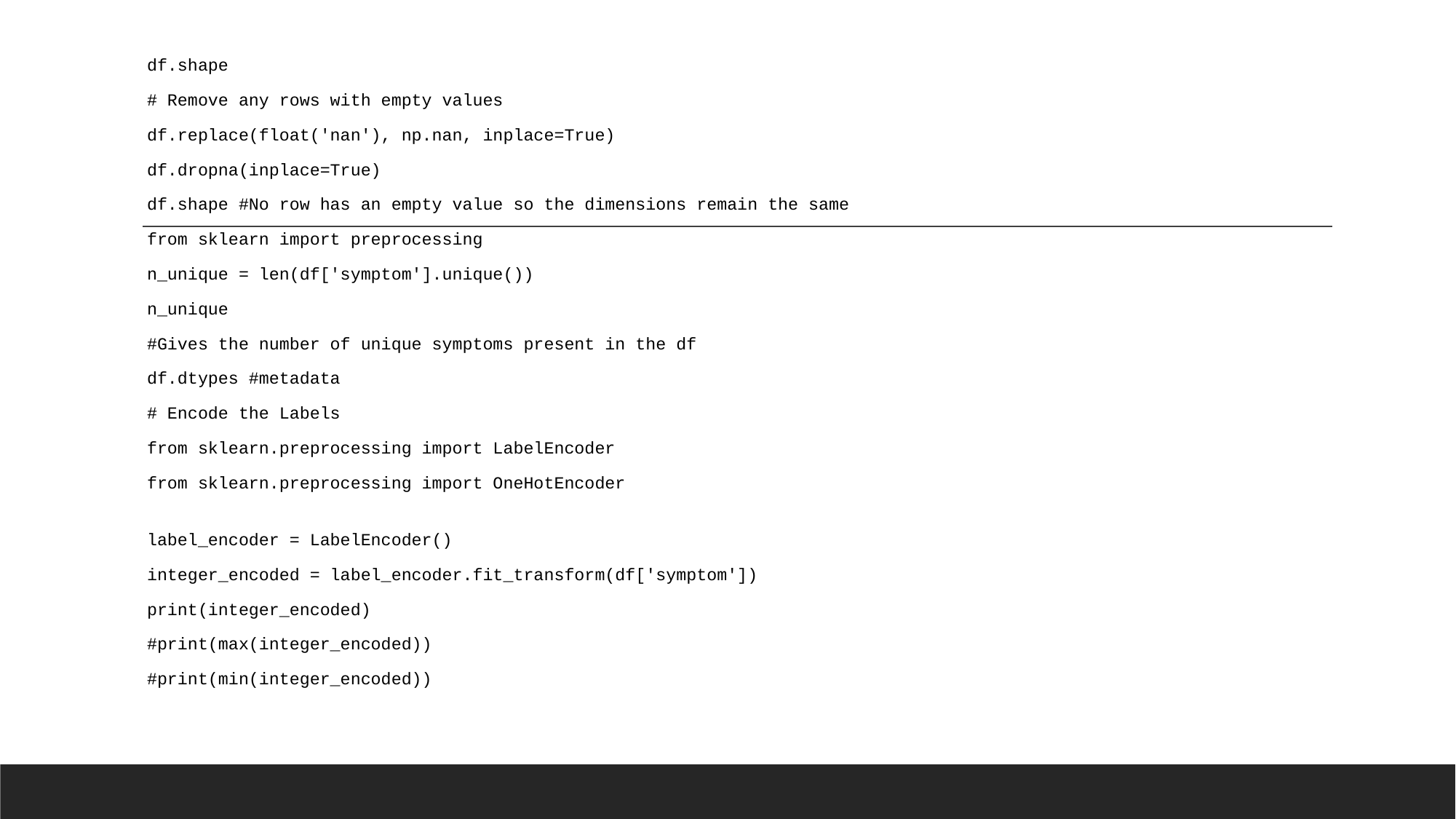

df.shape
# Remove any rows with empty values
df.replace(float('nan'), np.nan, inplace=True)
df.dropna(inplace=True)
df.shape #No row has an empty value so the dimensions remain the same
from sklearn import preprocessing
n_unique = len(df['symptom'].unique())
n_unique
#Gives the number of unique symptoms present in the df
df.dtypes #metadata
# Encode the Labels
from sklearn.preprocessing import LabelEncoder
from sklearn.preprocessing import OneHotEncoder
label_encoder = LabelEncoder()
integer_encoded = label_encoder.fit_transform(df['symptom'])
print(integer_encoded)
#print(max(integer_encoded))
#print(min(integer_encoded))

#